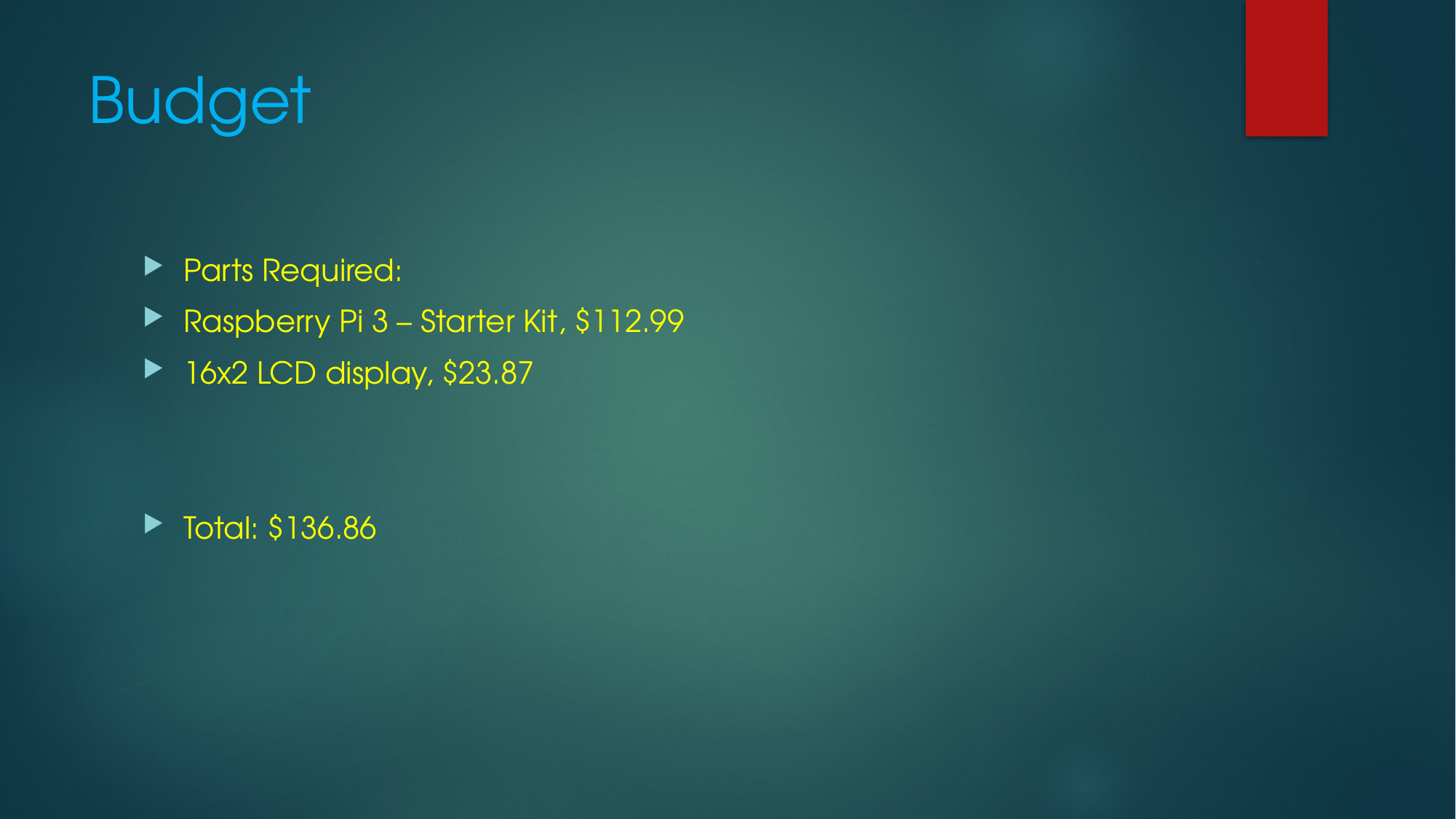

# Budget
Parts Required:
Raspberry Pi 3 – Starter Kit, $112.99
16x2 LCD display, $23.87

Total: $136.86